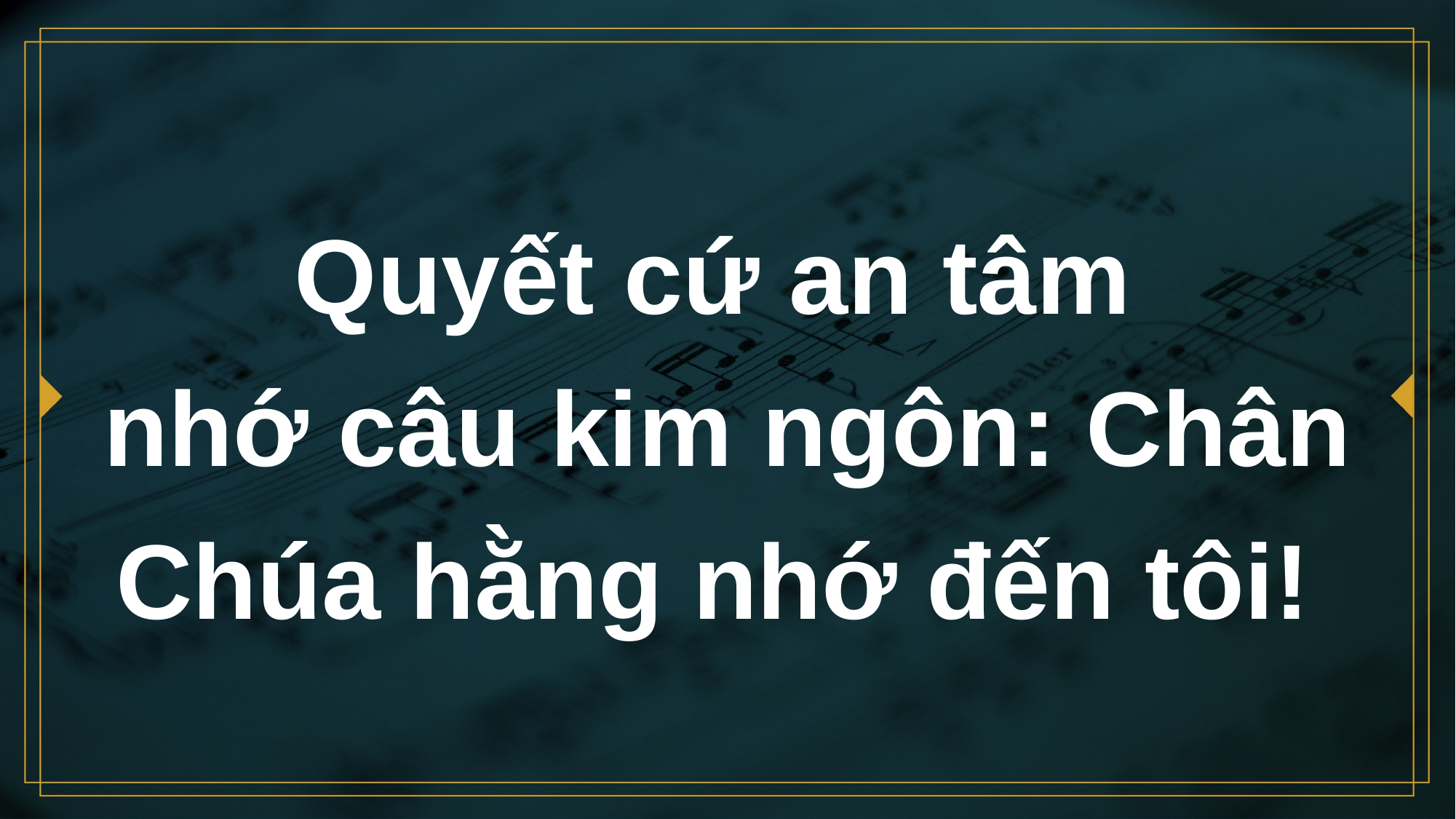

# Quyết cứ an tâm nhớ câu kim ngôn: Chân Chúa hằng nhớ đến tôi!